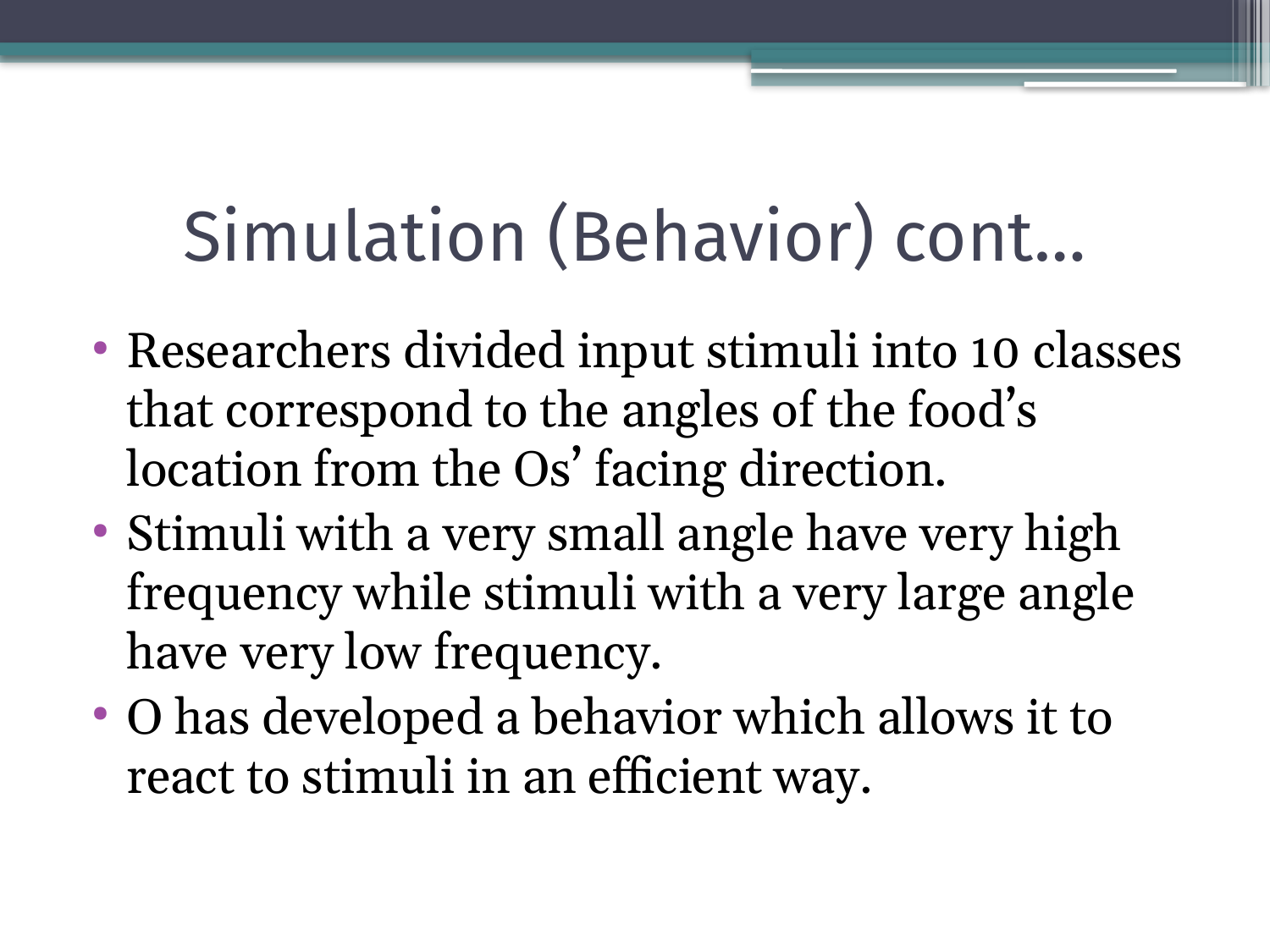

# Simulation (Behavior) cont…
Researchers divided input stimuli into 10 classes that correspond to the angles of the food’s location from the Os’ facing direction.
Stimuli with a very small angle have very high frequency while stimuli with a very large angle have very low frequency.
O has developed a behavior which allows it to react to stimuli in an efficient way.